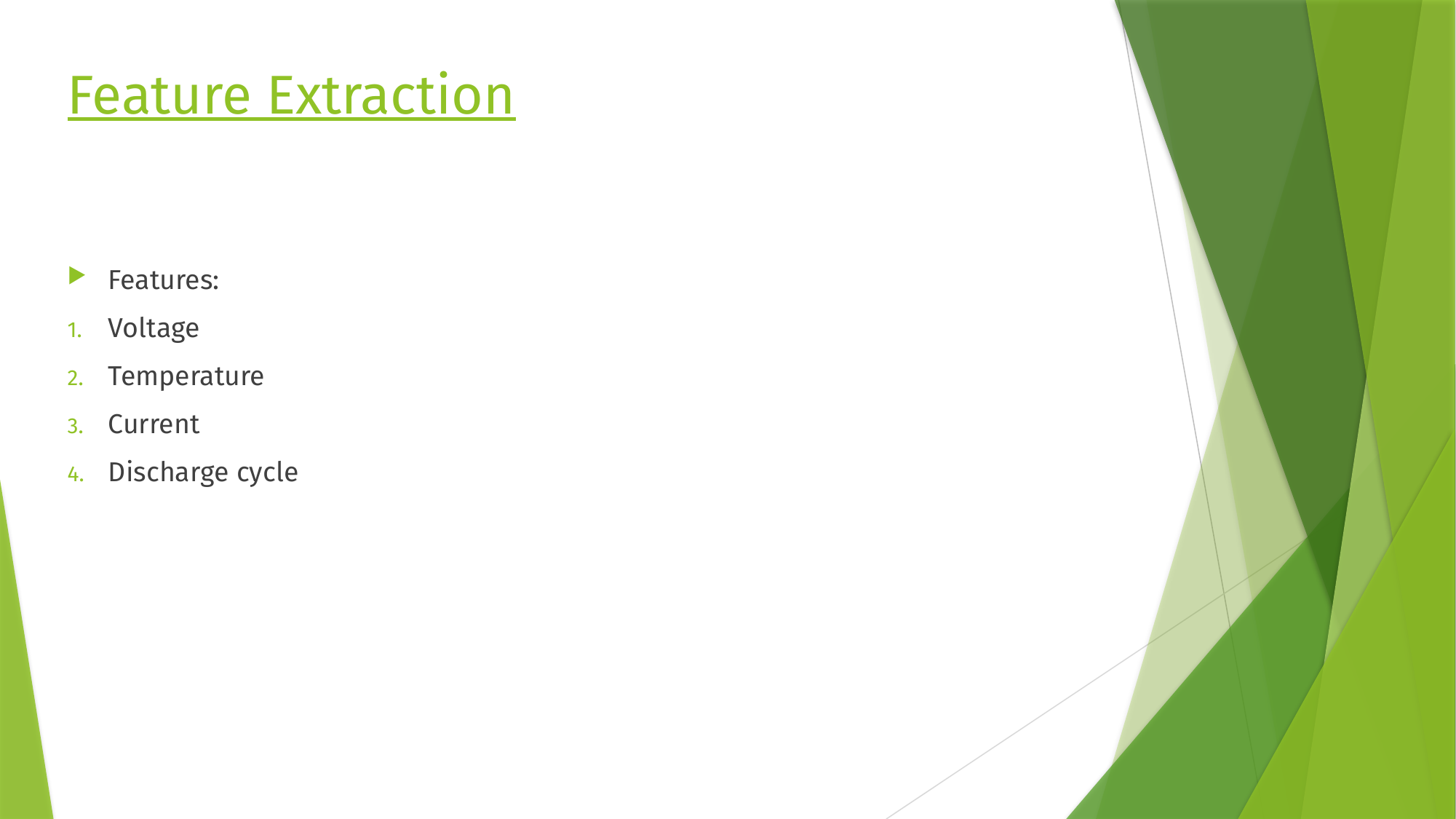

# Feature Extraction
Features:
Voltage
Temperature
Current
Discharge cycle